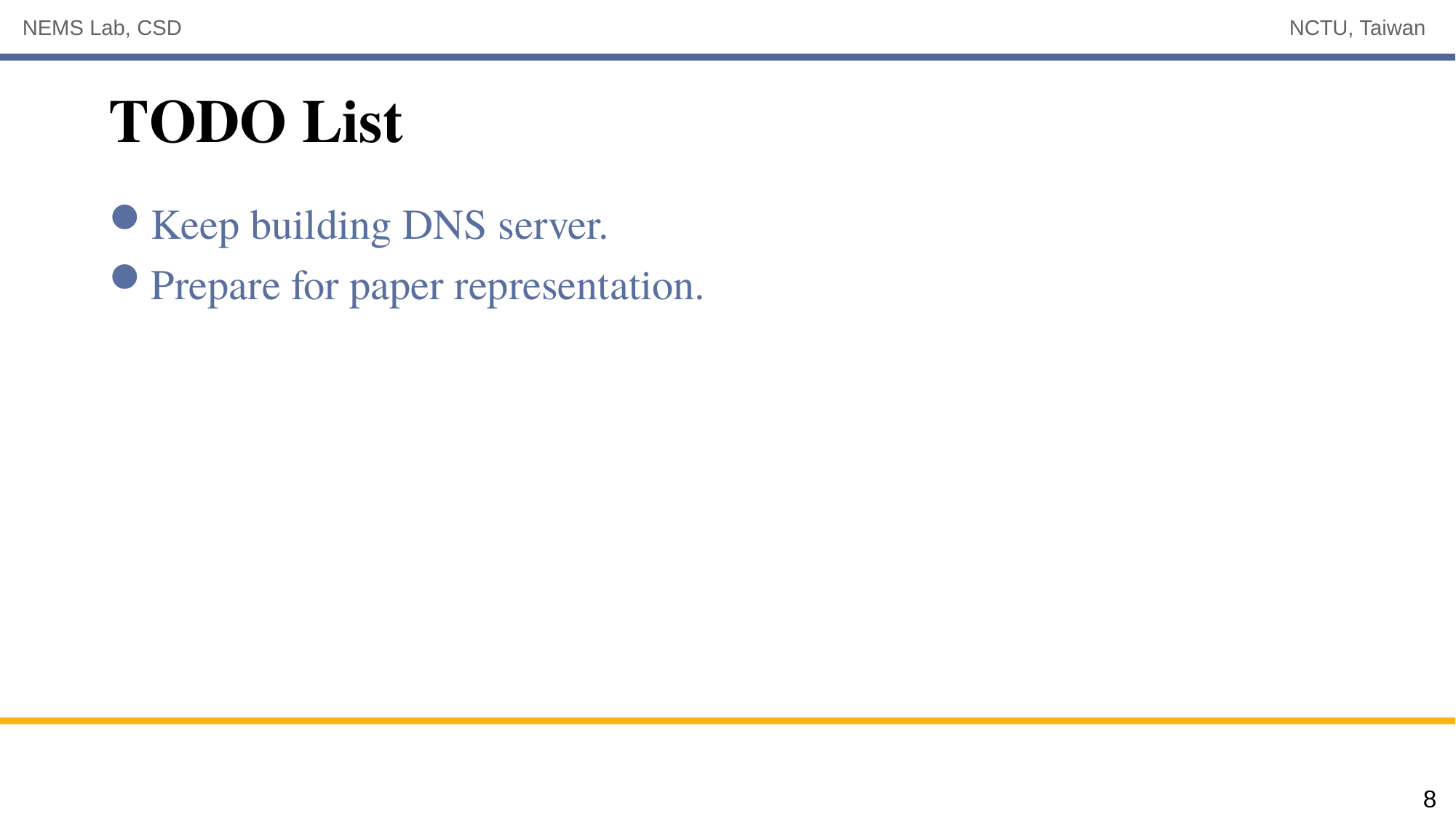

# TODO List
Keep building DNS server.
Prepare for paper representation.

8